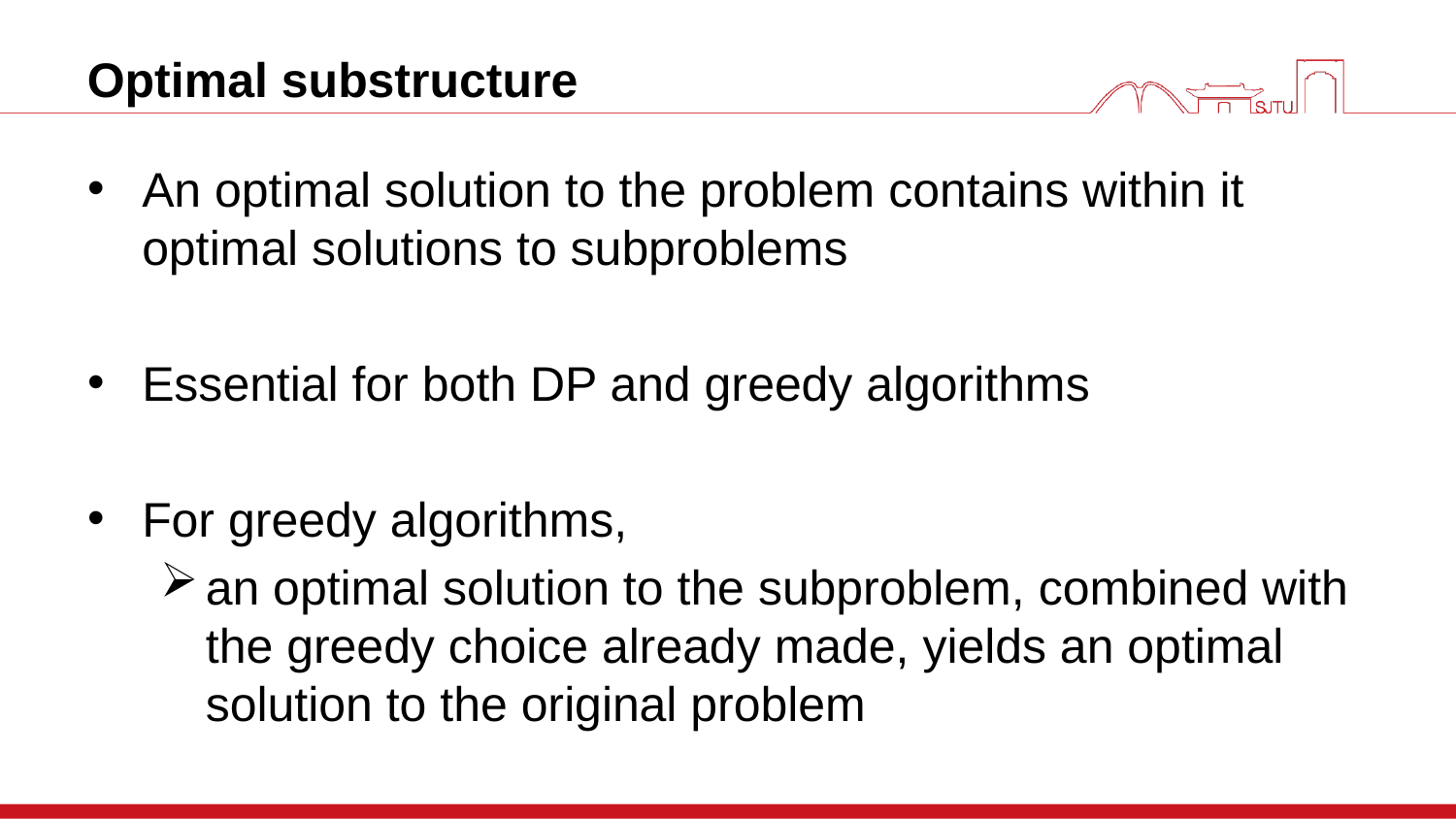

# Optimal substructure
An optimal solution to the problem contains within it optimal solutions to subproblems

Essential for both DP and greedy algorithms

For greedy algorithms,
an optimal solution to the subproblem, combined with the greedy choice already made, yields an optimal solution to the original problem